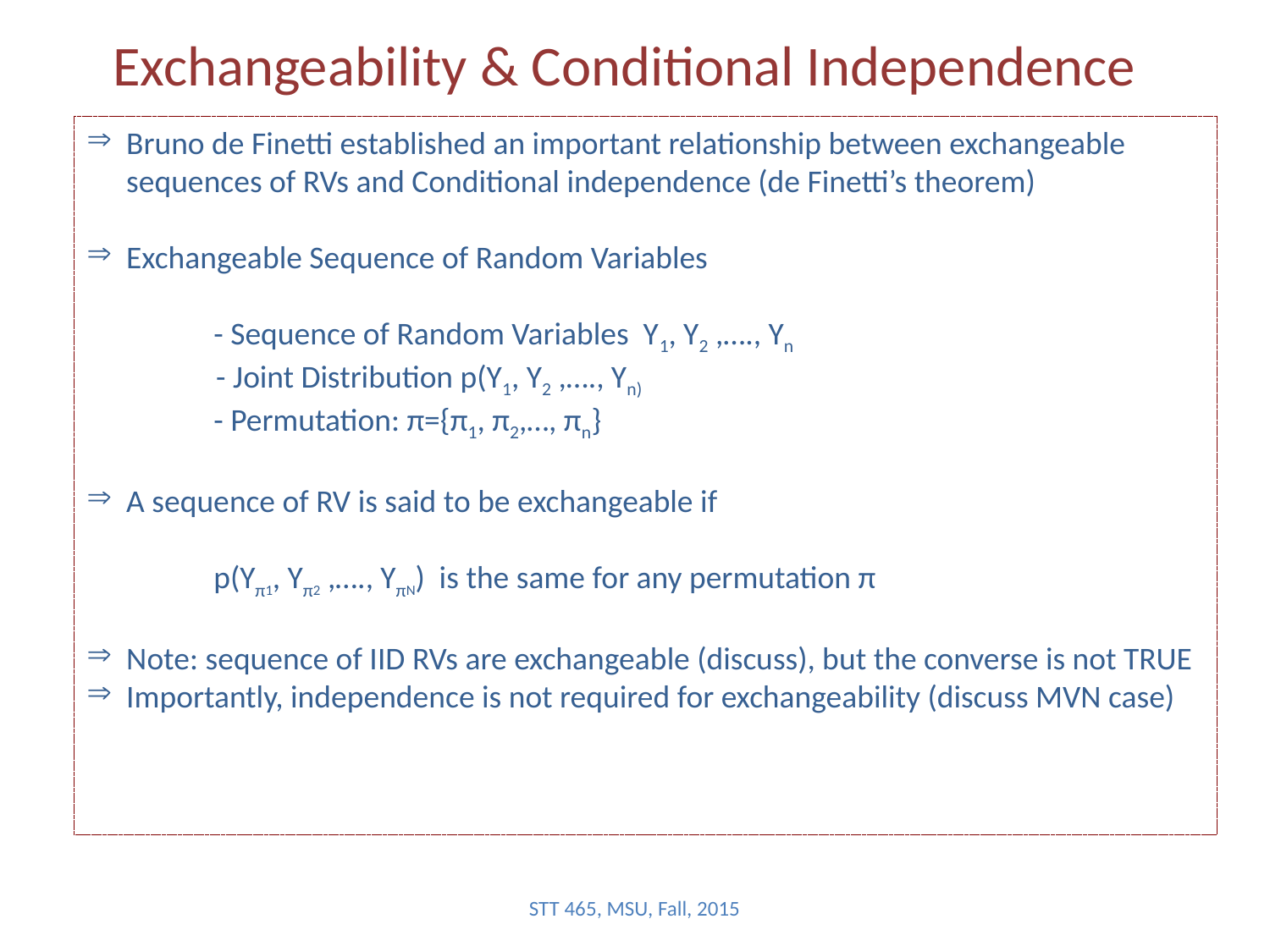

# Exchangeability & Conditional Independence
Bruno de Finetti established an important relationship between exchangeable sequences of RVs and Conditional independence (de Finetti’s theorem)

Exchangeable Sequence of Random Variables

	- Sequence of Random Variables  Y1, Y2 ,…., Yn
                  - Joint Distribution p(Y1, Y2 ,…., Yn)
	- Permutation: π={π1, π2,…, πn}

A sequence of RV is said to be exchangeable if

	p(Yπ1, Yπ2 ,…., YπN)  is the same for any permutation π

Note: sequence of IID RVs are exchangeable (discuss), but the converse is not TRUE
Importantly, independence is not required for exchangeability (discuss MVN case)

STT 465, MSU, Fall, 2015